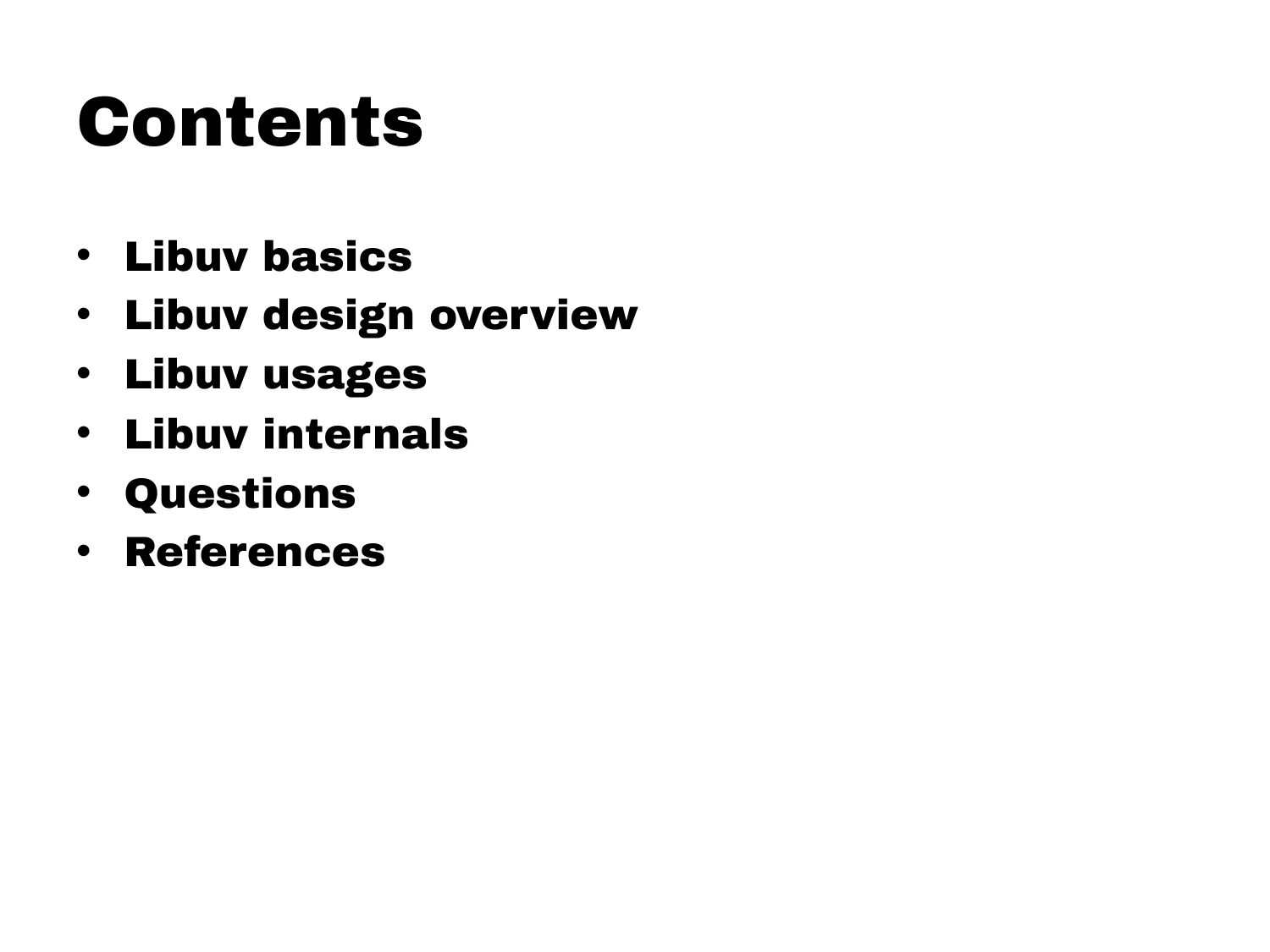

# Contents
Libuv basics
Libuv design overview
Libuv usages
Libuv internals
Questions
References